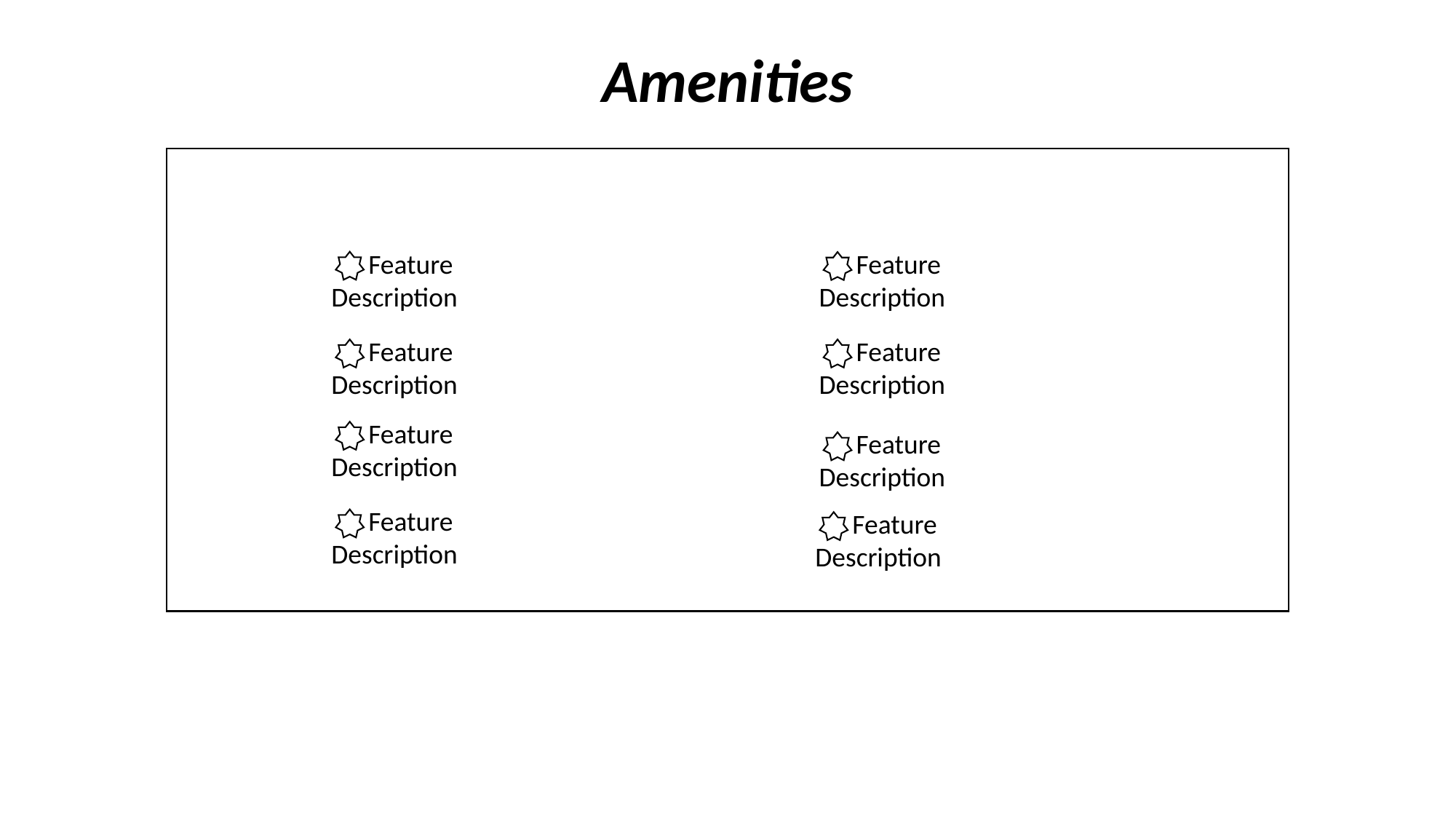

Amenities

      Feature
Description
      Feature
Description

      Feature
Description
      Feature
Description

      Feature
Description

      Feature
Description

      Feature
Description
      Feature
Description